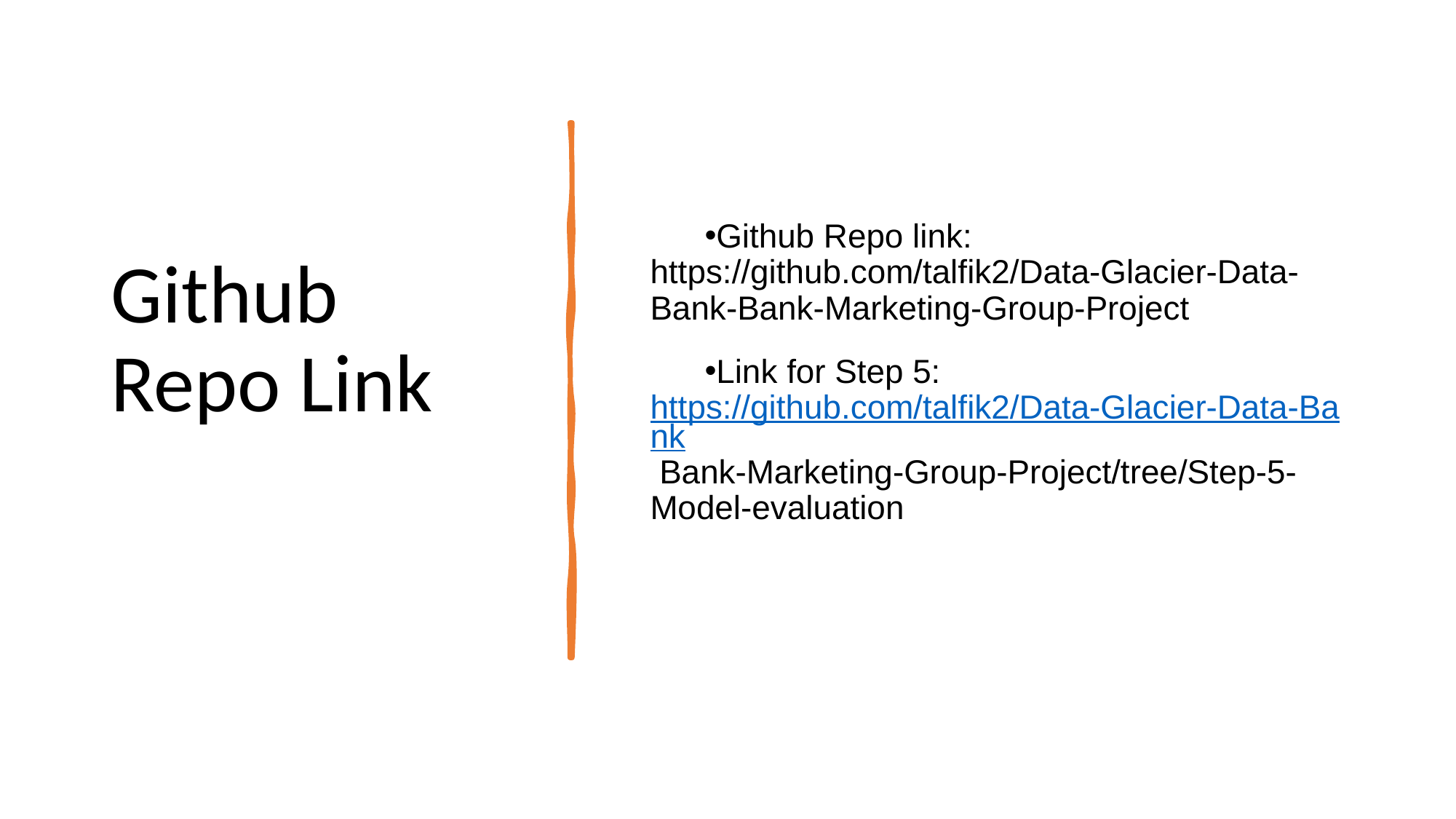

# Github Repo Link
Github Repo link: https://github.com/talfik2/Data-Glacier-Data-Bank-Bank-Marketing-Group-Project
Link for Step 5: https://github.com/talfik2/Data-Glacier-Data-Bank Bank-Marketing-Group-Project/tree/Step-5-Model-evaluation